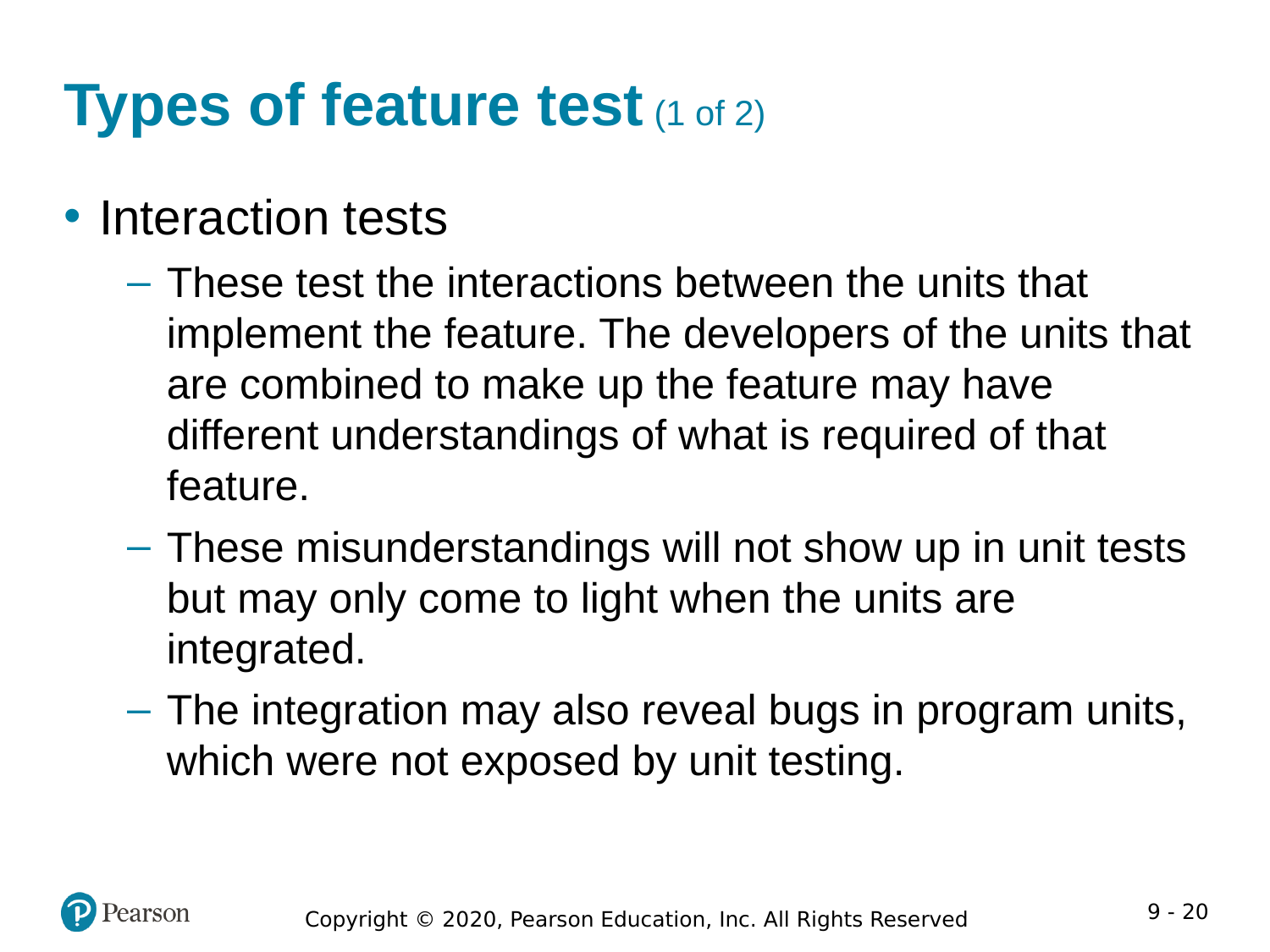

# Types of feature test (1 of 2)
Interaction tests
These test the interactions between the units that implement the feature. The developers of the units that are combined to make up the feature may have different understandings of what is required of that feature.
These misunderstandings will not show up in unit tests but may only come to light when the units are integrated.
The integration may also reveal bugs in program units, which were not exposed by unit testing.